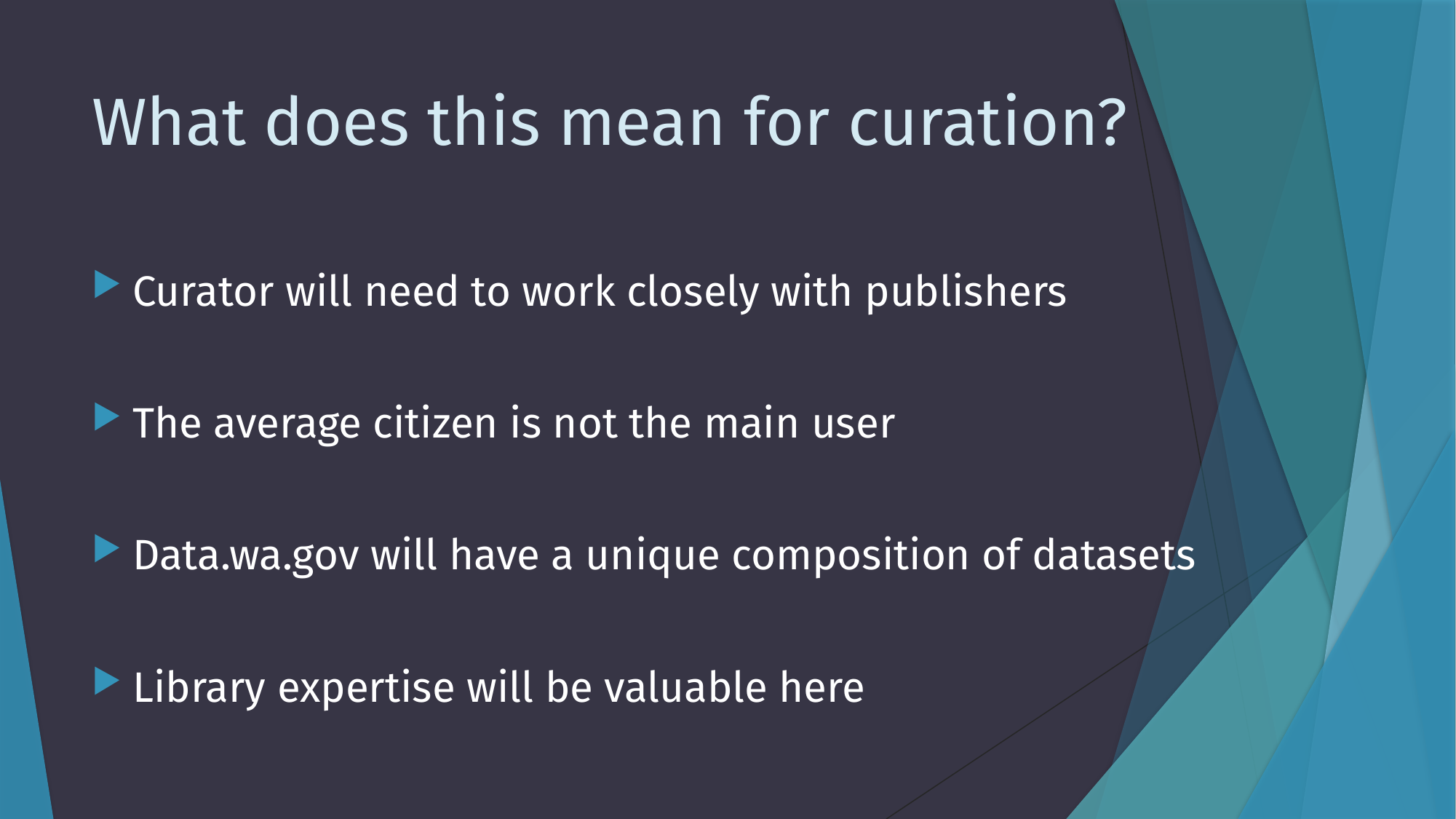

# What does this mean for curation?
Curator will need to work closely with publishers

The average citizen is not the main user

Data.wa.gov will have a unique composition of datasets

Library expertise will be valuable here